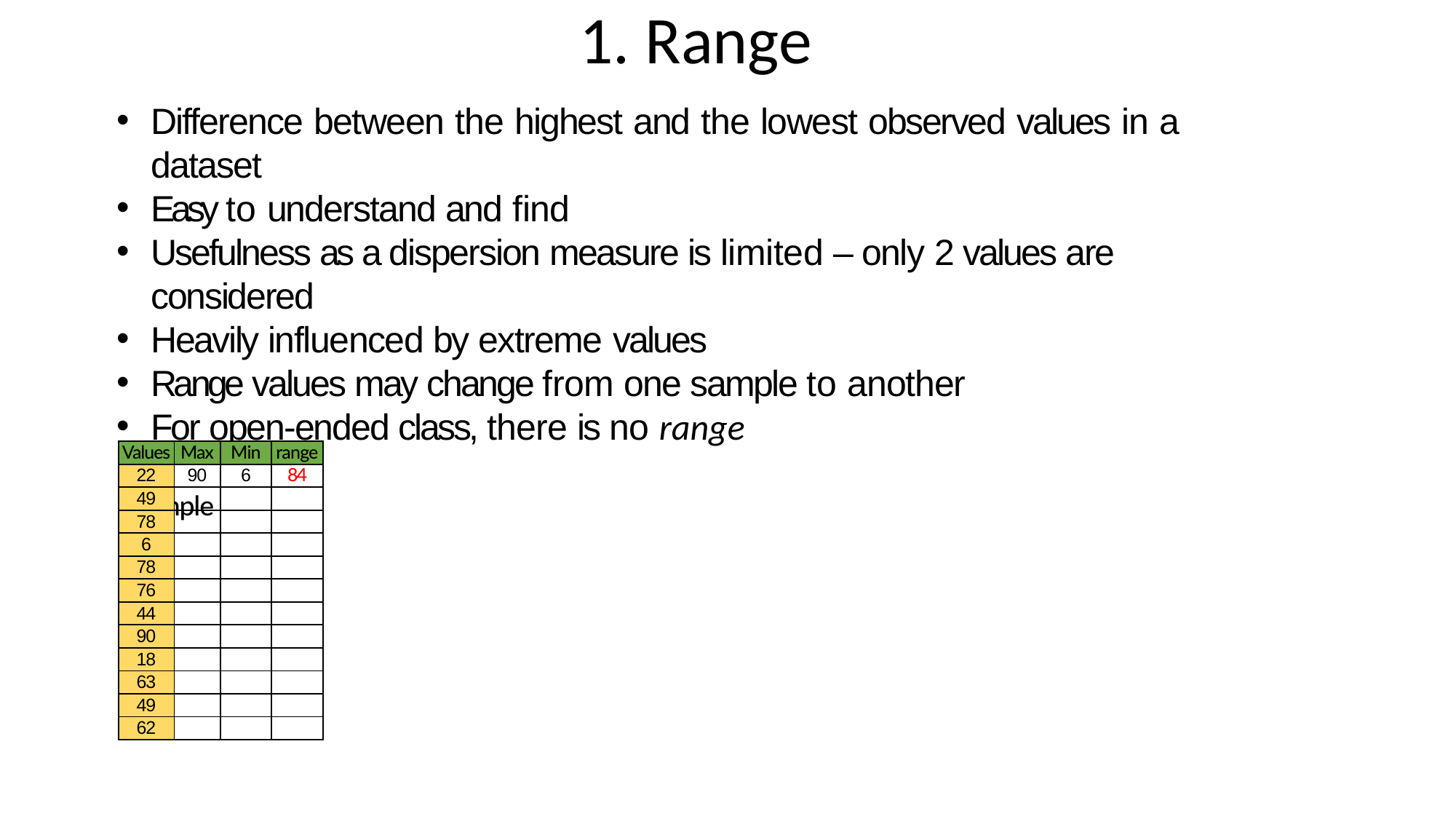

# 1. Range
Difference between the highest and the lowest observed values in a dataset
Easy to understand and find
Usefulness as a dispersion measure is limited – only 2 values are considered
Heavily influenced by extreme values
Range values may change from one sample to another
For open-ended class, there is no range

Example
| Values | Max | Min | range |
| --- | --- | --- | --- |
| 22 | 90 | 6 | 84 |
| 49 |  |  |  |
| 78 |  |  |  |
| 6 |  |  |  |
| 78 |  |  |  |
| 76 |  |  |  |
| 44 |  |  |  |
| 90 |  |  |  |
| 18 |  |  |  |
| 63 |  |  |  |
| 49 |  |  |  |
| 62 |  |  |  |